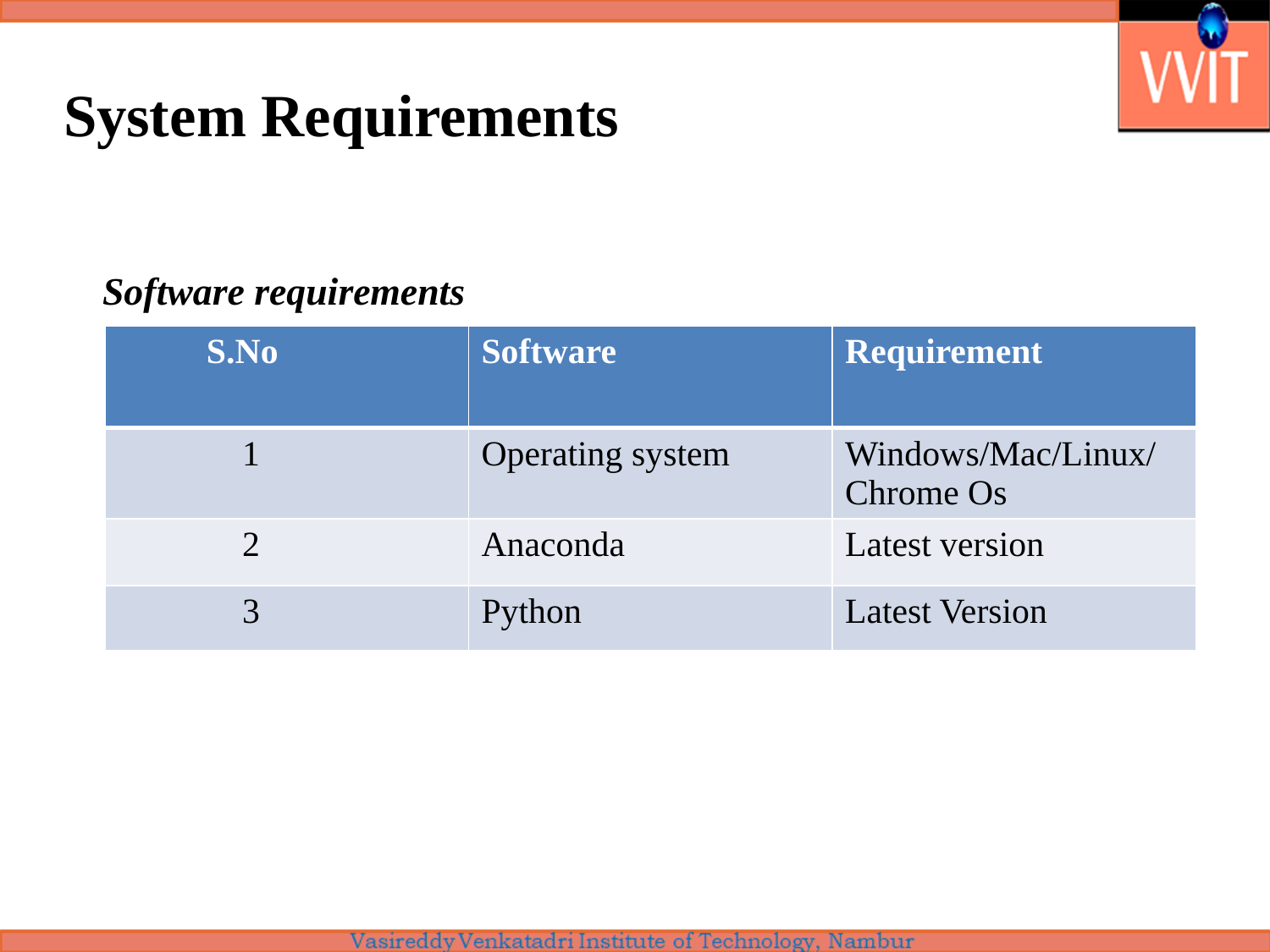

# System Requirements
    Software requirements

| S.No | Software | Requirement |
| --- | --- | --- |
| 1 | Operating system | Windows/Mac/Linux/ Chrome Os |
| 2 | Anaconda | Latest version |
| 3 | Python | Latest Version |